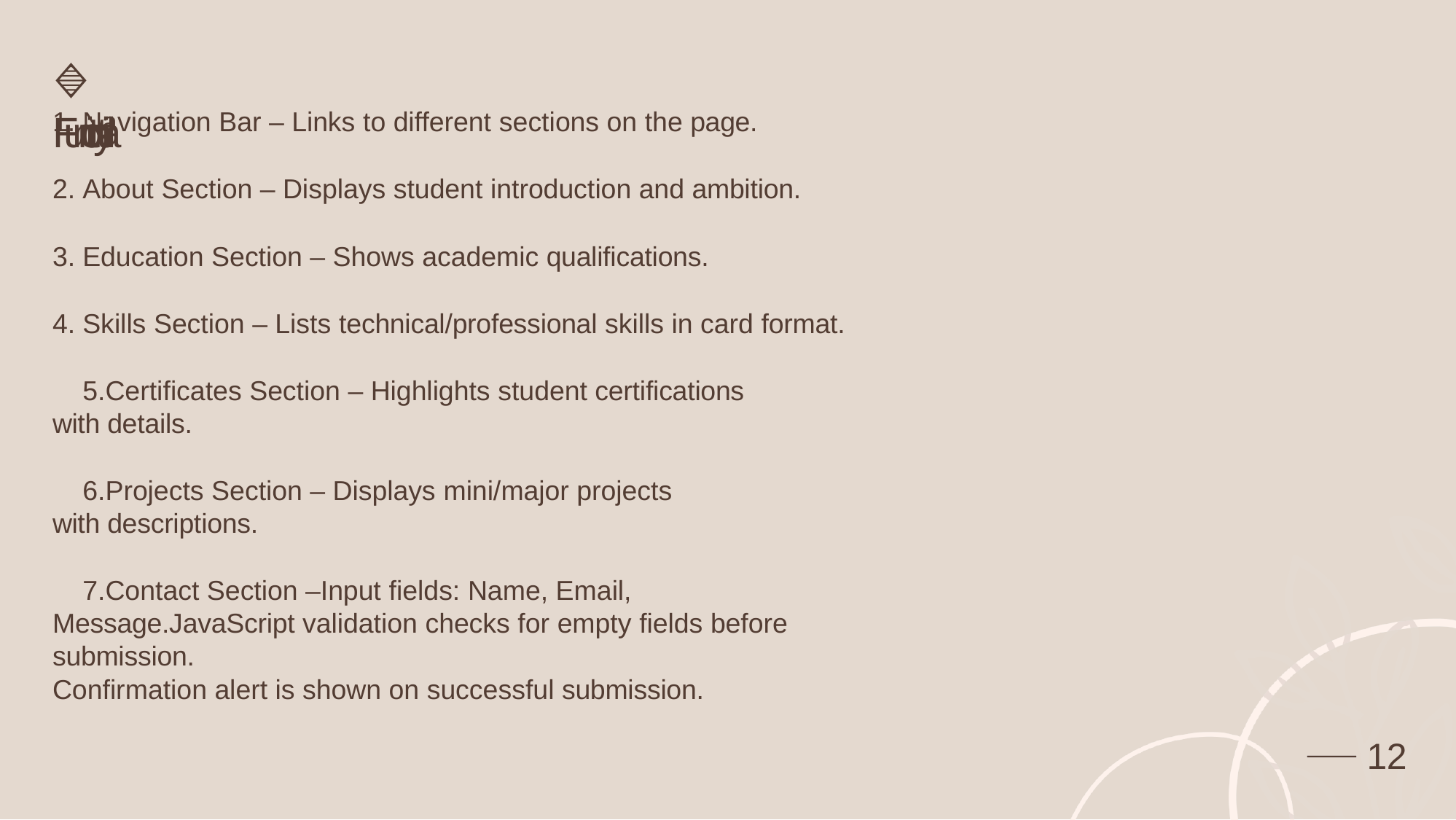

# 🔹 Functionality
Navigation Bar – Links to different sections on the page.

About Section – Displays student introduction and ambition.

Education Section – Shows academic qualifications.

Skills Section – Lists technical/professional skills in card format.

Certificates Section – Highlights student certifications with details.

Projects Section – Displays mini/major projects with descriptions.

Contact Section –Input fields: Name, Email, Message.JavaScript validation checks for empty fields before submission.
Confirmation alert is shown on successful submission.
12